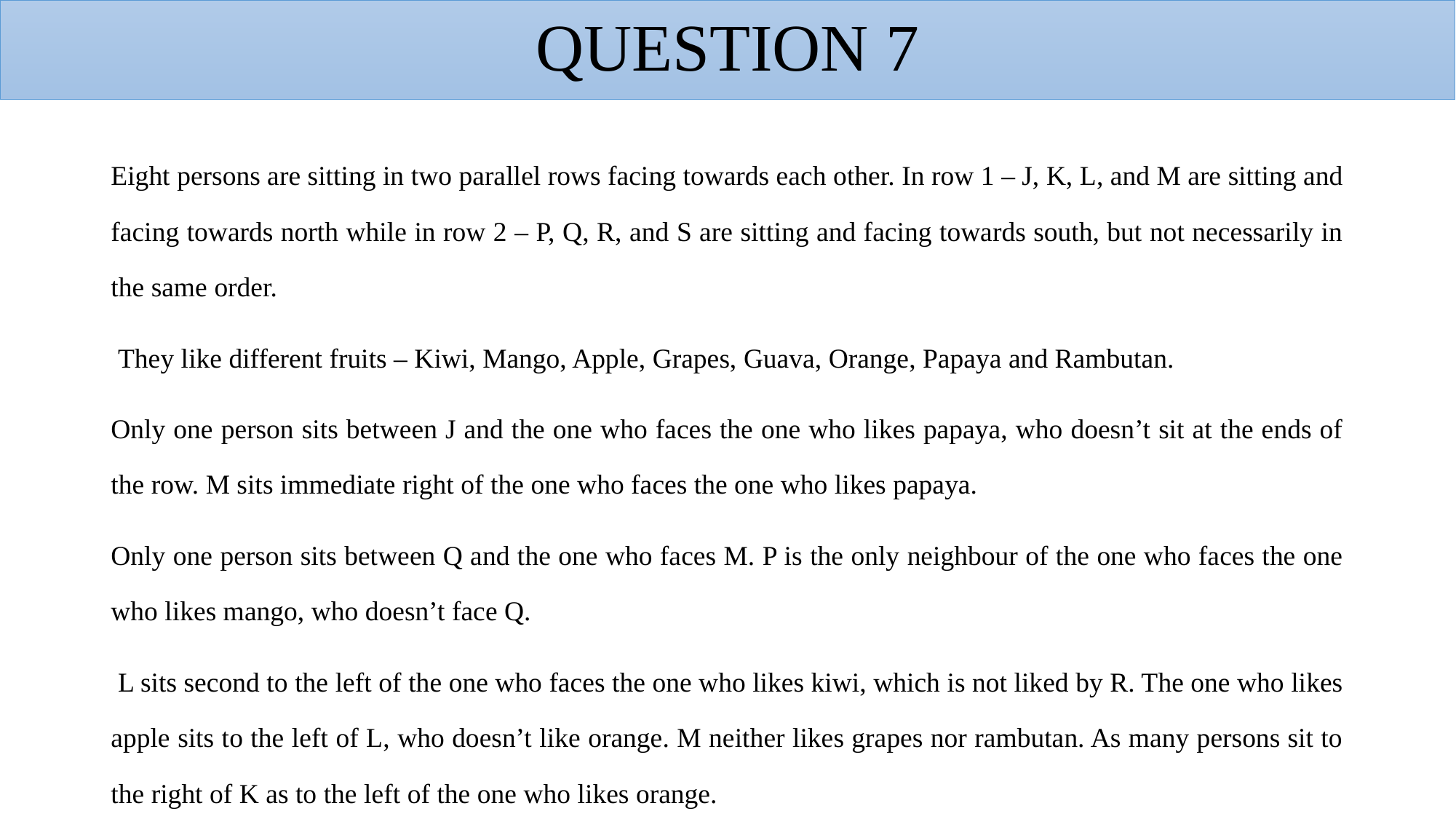

# QUESTION 7
Eight persons are sitting in two parallel rows facing towards each other. In row 1 – J, K, L, and M are sitting and facing towards north while in row 2 – P, Q, R, and S are sitting and facing towards south, but not necessarily in the same order.
 They like different fruits – Kiwi, Mango, Apple, Grapes, Guava, Orange, Papaya and Rambutan.
Only one person sits between J and the one who faces the one who likes papaya, who doesn’t sit at the ends of the row. M sits immediate right of the one who faces the one who likes papaya.
Only one person sits between Q and the one who faces M. P is the only neighbour of the one who faces the one who likes mango, who doesn’t face Q.
 L sits second to the left of the one who faces the one who likes kiwi, which is not liked by R. The one who likes apple sits to the left of L, who doesn’t like orange. M neither likes grapes nor rambutan. As many persons sit to the right of K as to the left of the one who likes orange.